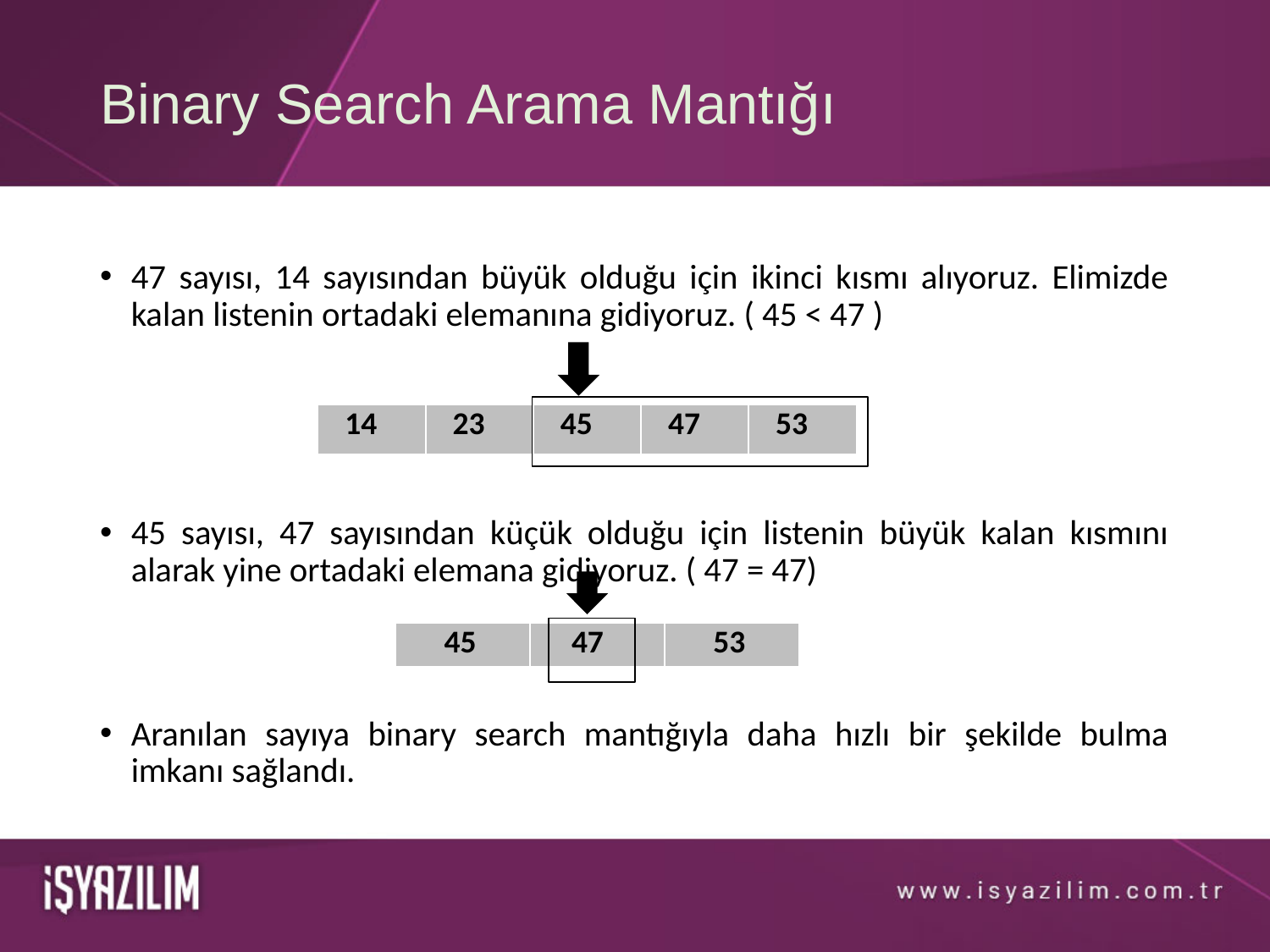

# Binary Search Arama Mantığı
47 sayısı, 14 sayısından büyük olduğu için ikinci kısmı alıyoruz. Elimizde kalan listenin ortadaki elemanına gidiyoruz. ( 45 < 47 )

45 sayısı, 47 sayısından küçük olduğu için listenin büyük kalan kısmını alarak yine ortadaki elemana gidiyoruz. ( 47 = 47)

Aranılan sayıya binary search mantığıyla daha hızlı bir şekilde bulma imkanı sağlandı.

| 14 | 23 | 45 | 47 | 53 |
| --- | --- | --- | --- | --- |

| 45 | 47 | 53 |
| --- | --- | --- |